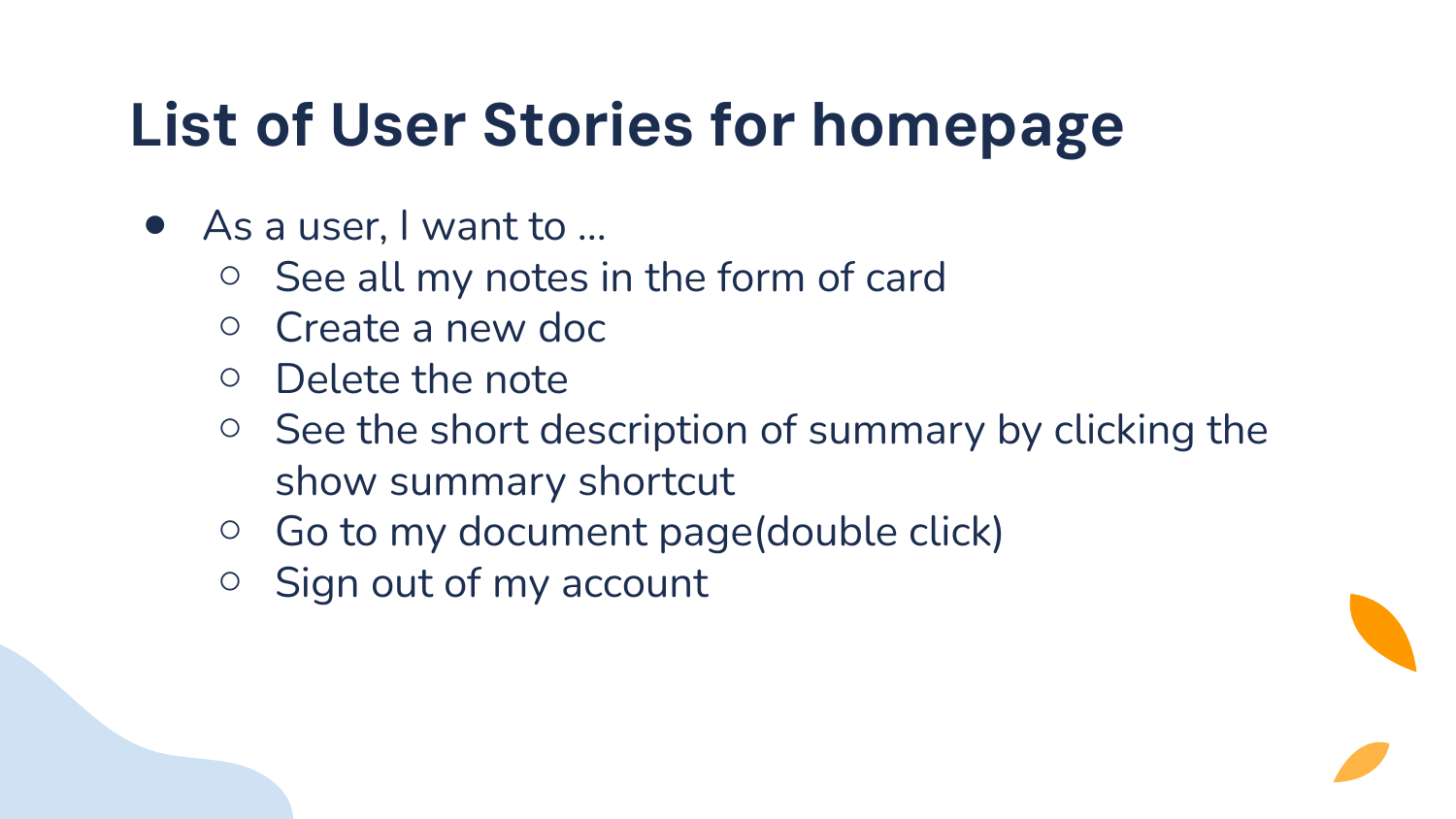

# List of User Stories for homepage

As a user, I want to …
See all my notes in the form of card
Create a new doc
Delete the note
See the short description of summary by clicking the show summary shortcut
Go to my document page(double click)
Sign out of my account